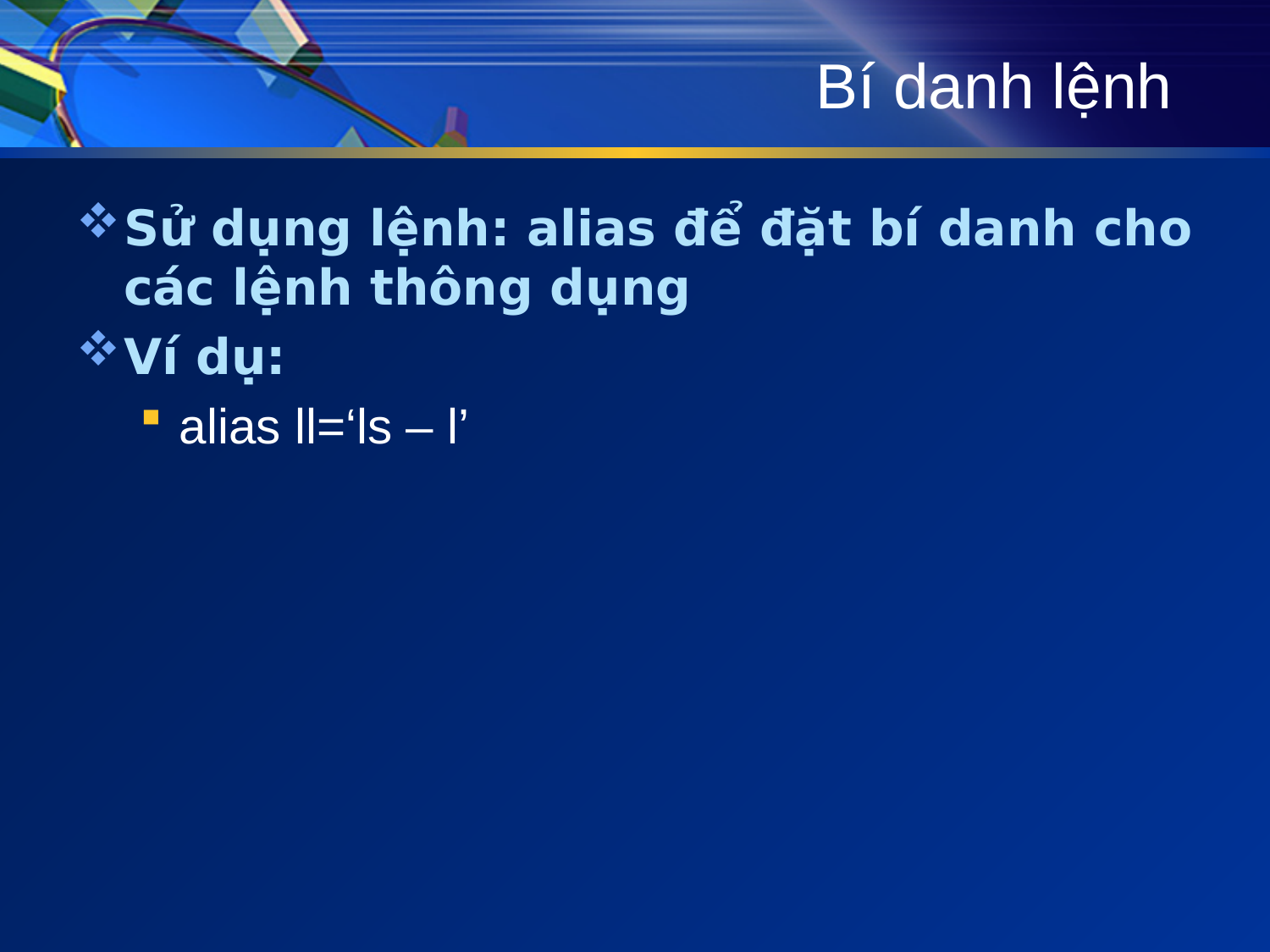

# Bí danh lệnh
Sử dụng lệnh: alias để đặt bí danh cho các lệnh thông dụng
Ví dụ:
alias ll=‘ls – l’